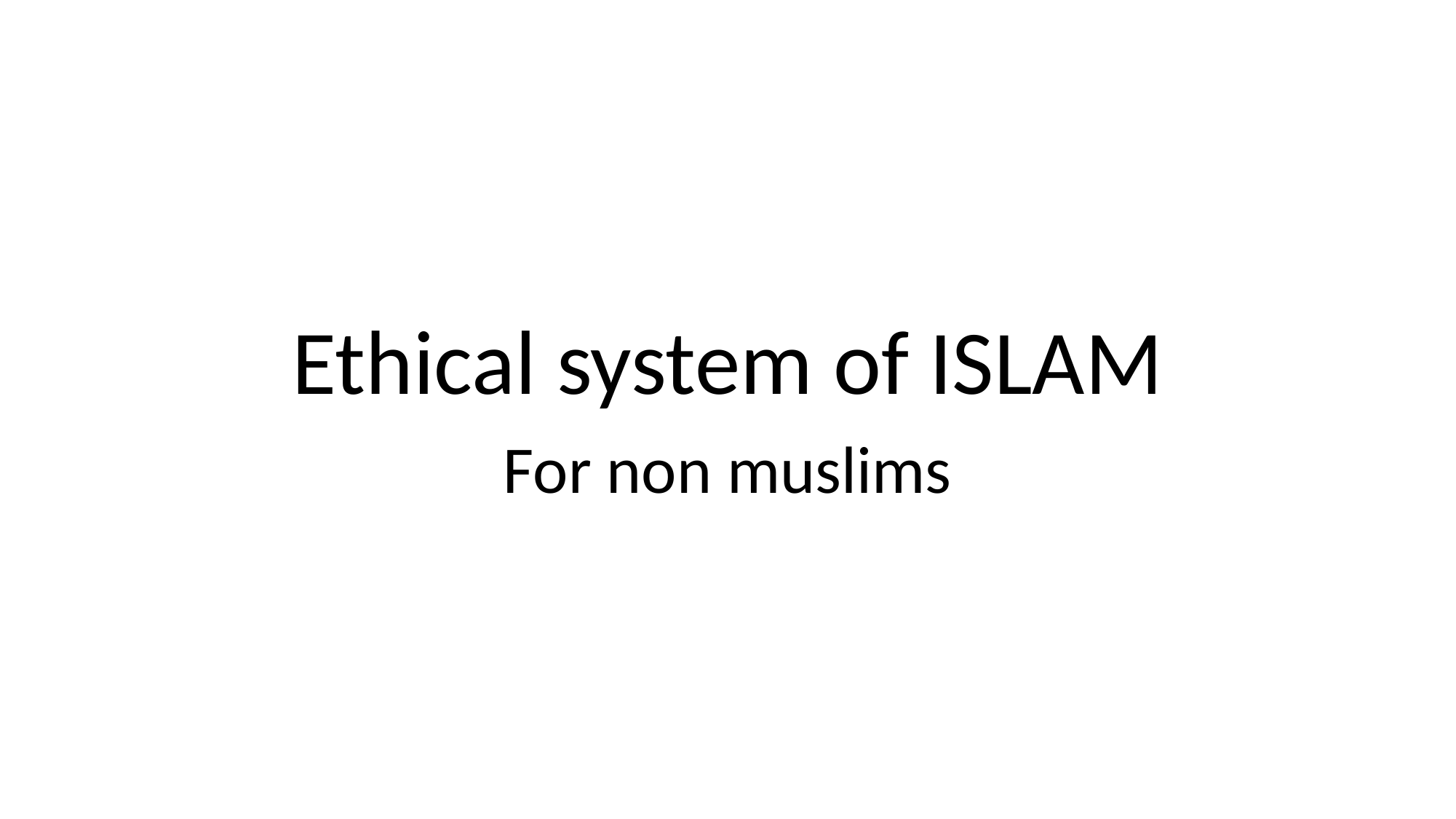

# Ethical system of ISLAM
For non muslims